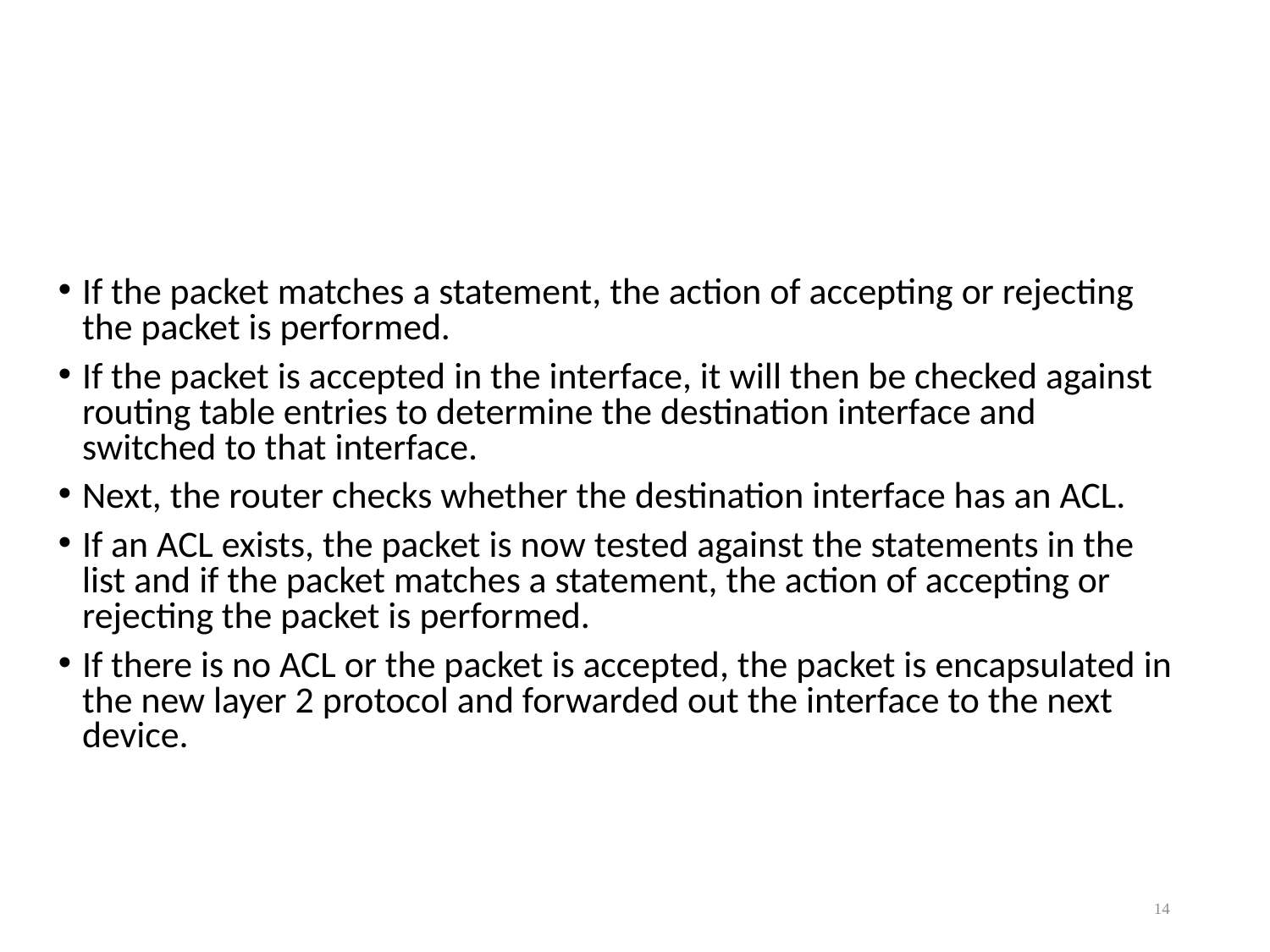

#
If the packet matches a statement, the action of accepting or rejecting the packet is performed.
If the packet is accepted in the interface, it will then be checked against routing table entries to determine the destination interface and switched to that interface.
Next, the router checks whether the destination interface has an ACL.
If an ACL exists, the packet is now tested against the statements in the list and if the packet matches a statement, the action of accepting or rejecting the packet is performed.
If there is no ACL or the packet is accepted, the packet is encapsulated in the new layer 2 protocol and forwarded out the interface to the next device.
14